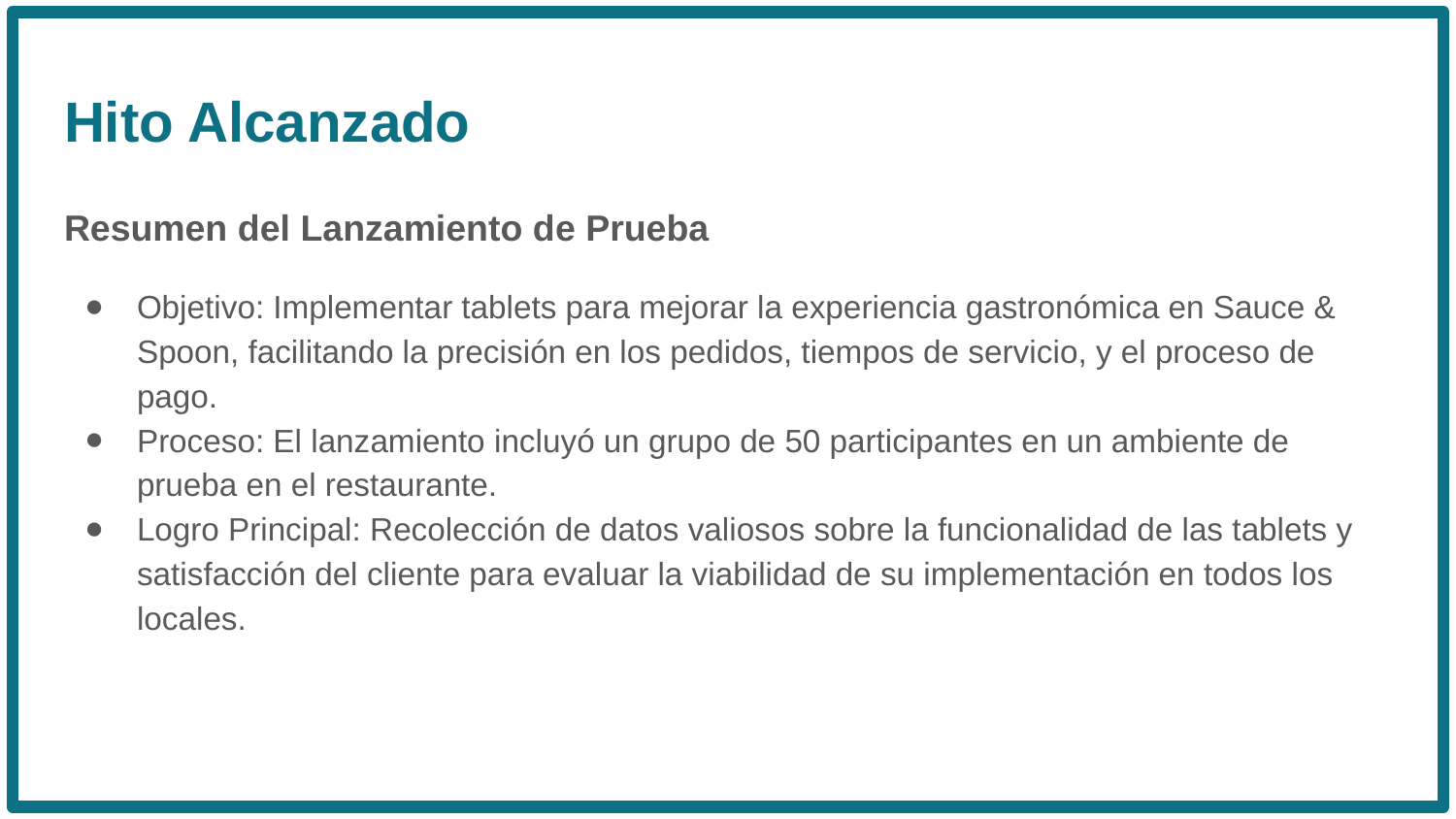

# Hito Alcanzado
Resumen del Lanzamiento de Prueba
Objetivo: Implementar tablets para mejorar la experiencia gastronómica en Sauce & Spoon, facilitando la precisión en los pedidos, tiempos de servicio, y el proceso de pago.
Proceso: El lanzamiento incluyó un grupo de 50 participantes en un ambiente de prueba en el restaurante.
Logro Principal: Recolección de datos valiosos sobre la funcionalidad de las tablets y satisfacción del cliente para evaluar la viabilidad de su implementación en todos los locales.